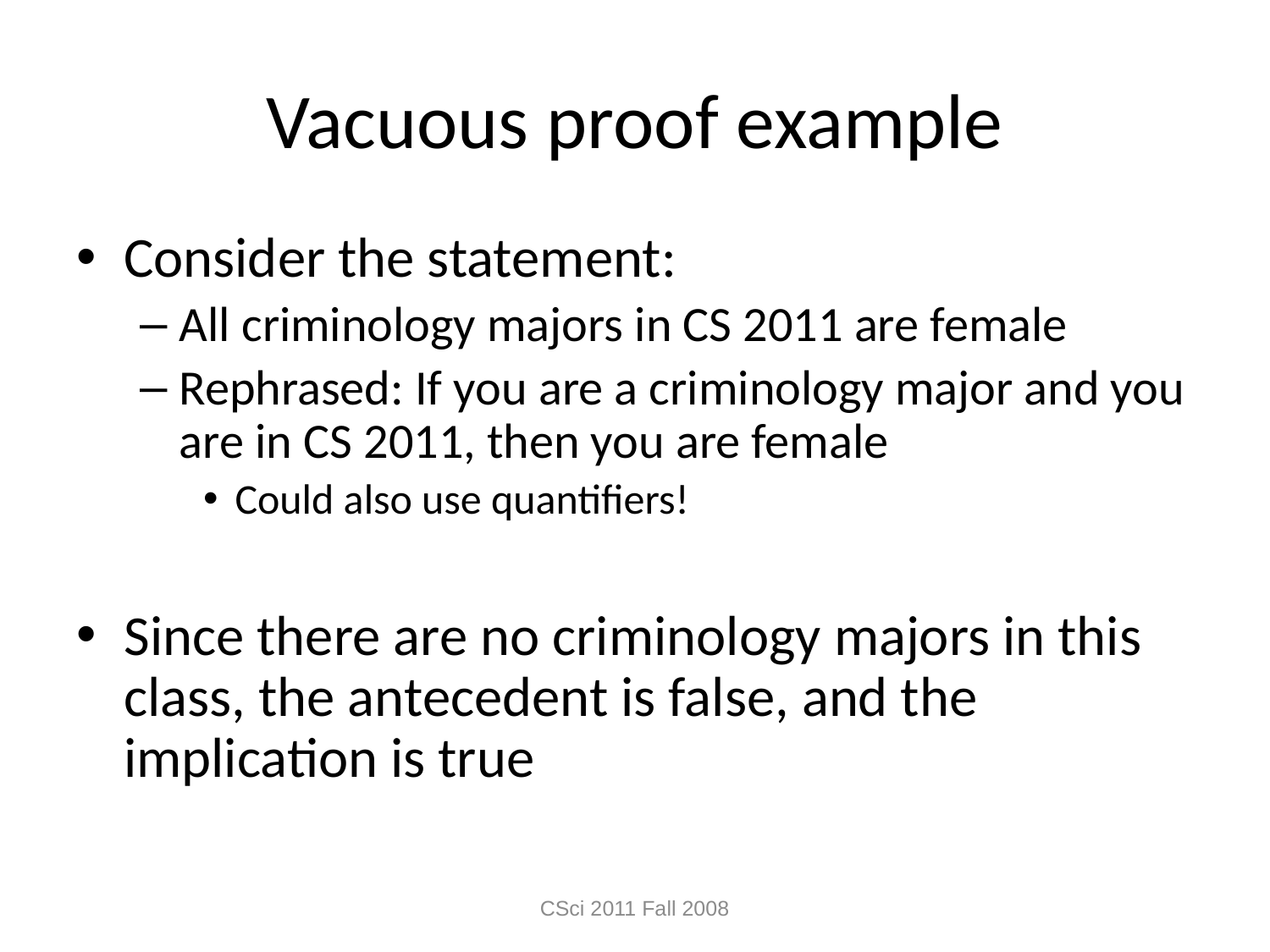

# Vacuous proof example
Consider the statement:
All criminology majors in CS 2011 are female
Rephrased: If you are a criminology major and you are in CS 2011, then you are female
Could also use quantifiers!

Since there are no criminology majors in this class, the antecedent is false, and the implication is true
CSci 2011 Fall 2008